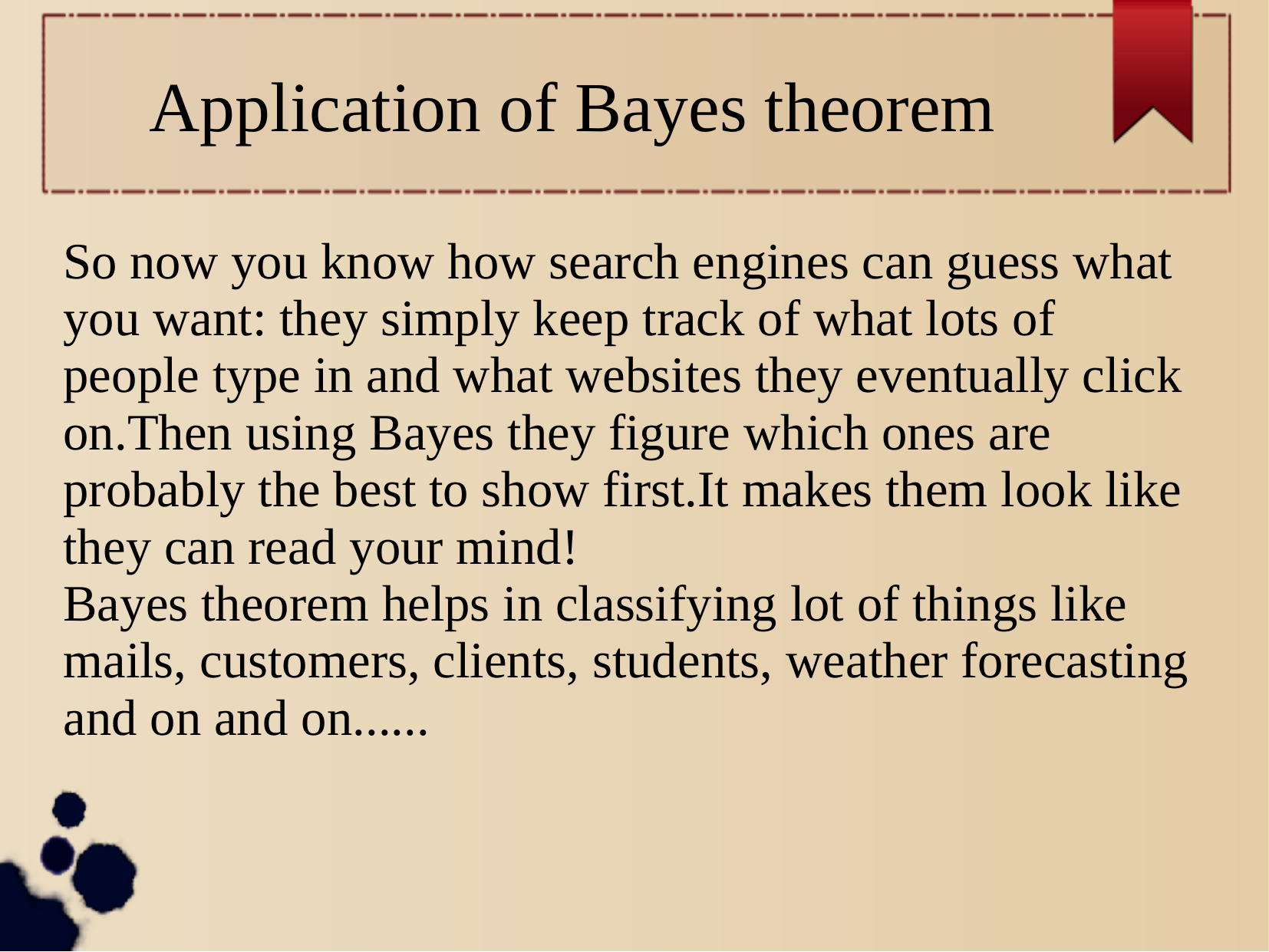

Application of Bayes theorem
So now you know how search engines can guess what you want: they simply keep track of what lots of people type in and what websites they eventually click on.Then using Bayes they figure which ones are probably the best to show first.It makes them look like they can read your mind!
Bayes theorem helps in classifying lot of things like mails, customers, clients, students, weather forecasting and on and on......